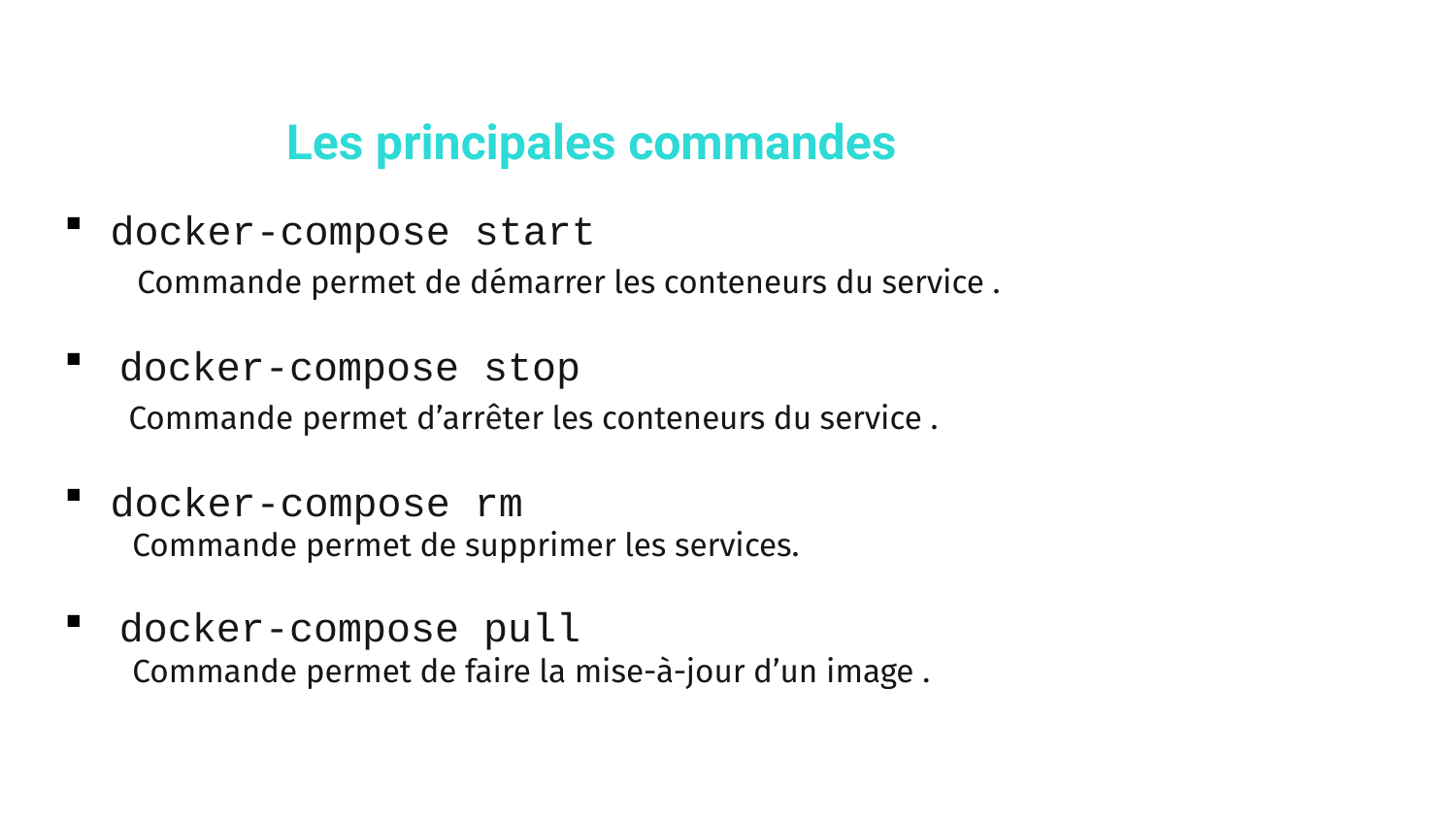

Les principales commandes
docker-compose start
   Commande permet de démarrer les conteneurs du service .

docker-compose stop
      Commande permet d’arrêter les conteneurs du service .

docker-compose rm
        Commande permet de supprimer les services.

docker-compose pull
        Commande permet de faire la mise-à-jour d’un image .